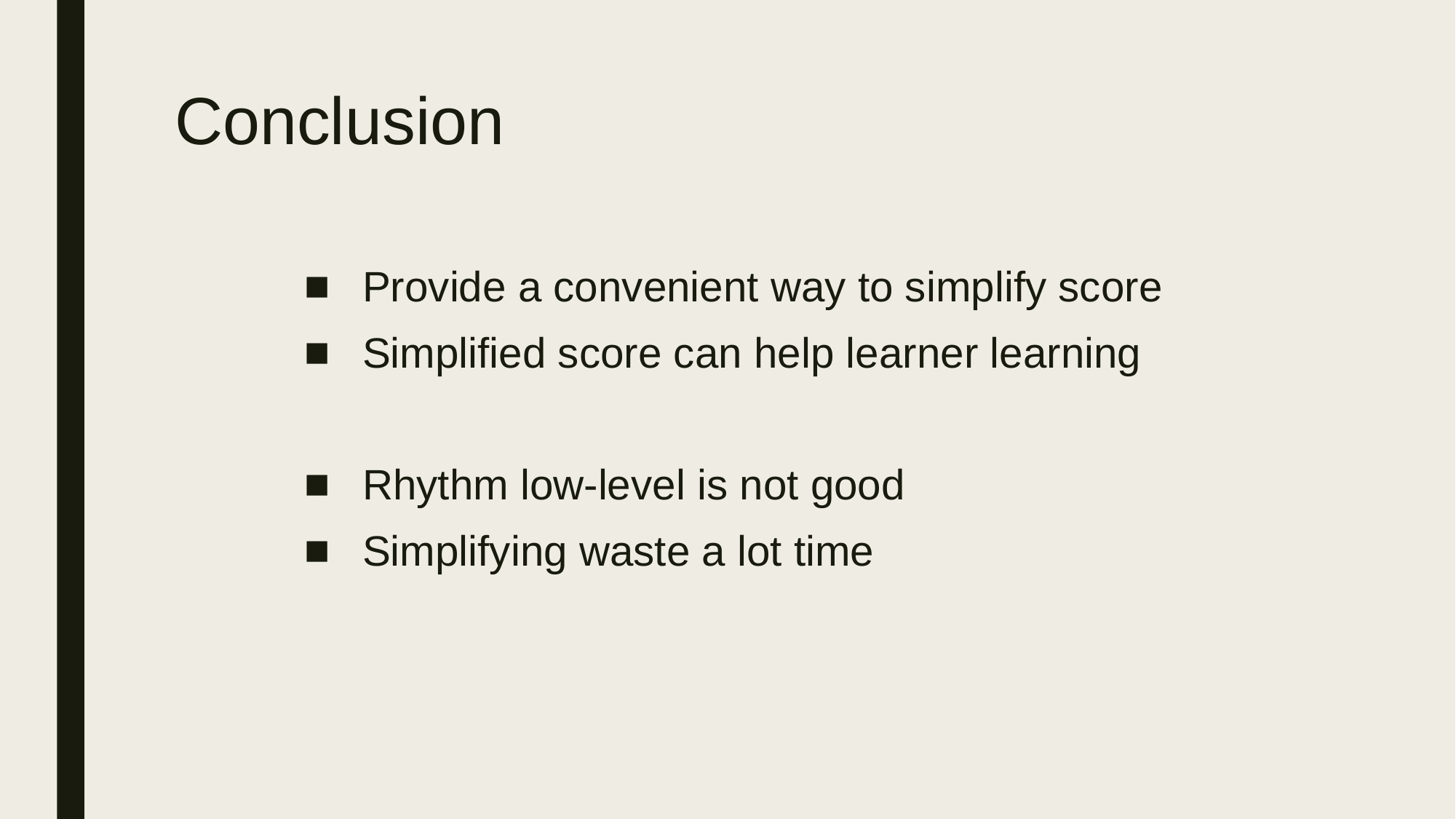

# Conclusion
 Provide a convenient way to simplify score
 Simplified score can help learner learning

 Rhythm low-level is not good
 Simplifying waste a lot time